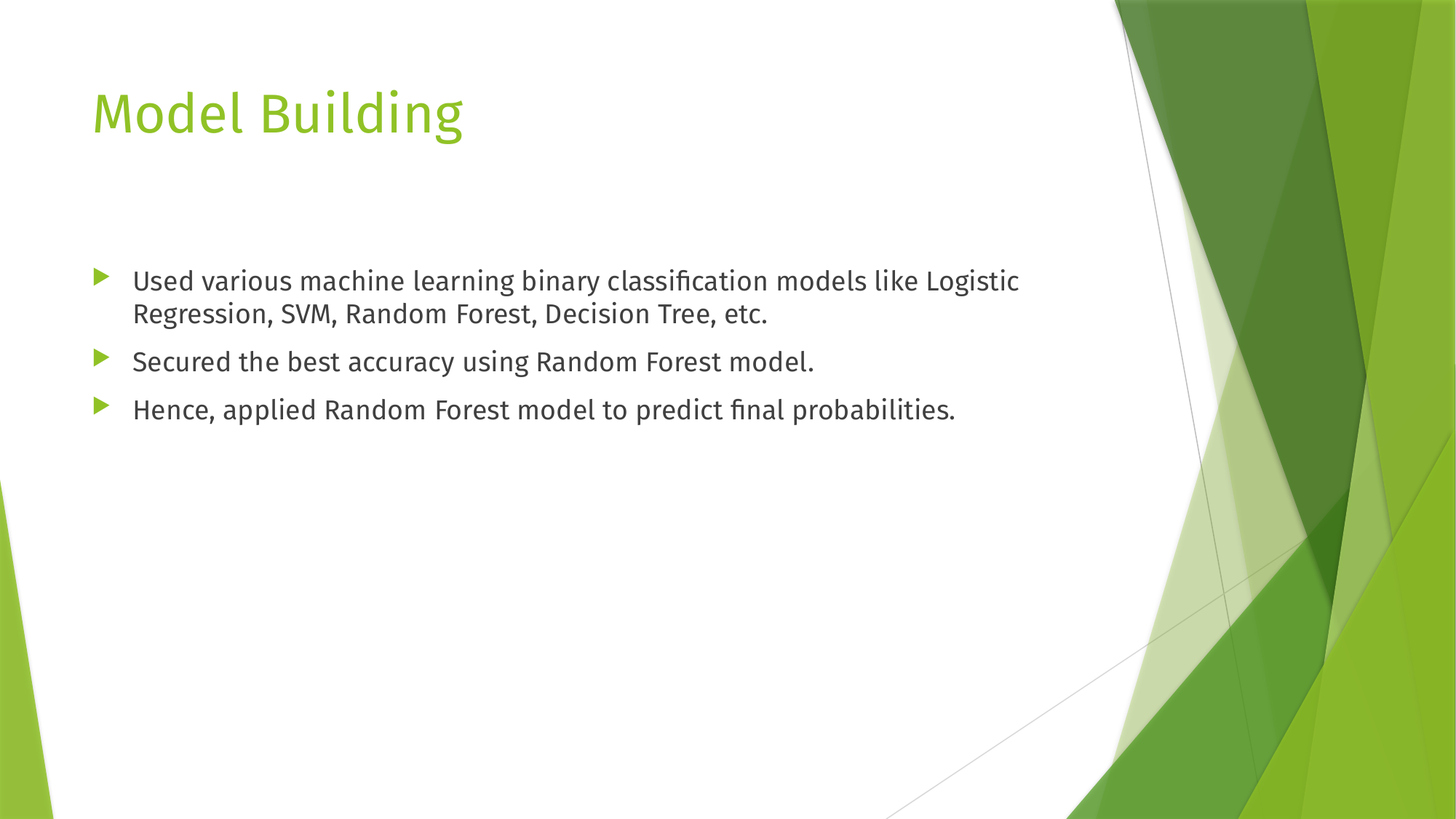

# Model Building
Used various machine learning binary classification models like Logistic Regression, SVM, Random Forest, Decision Tree, etc.
Secured the best accuracy using Random Forest model.
Hence, applied Random Forest model to predict final probabilities.